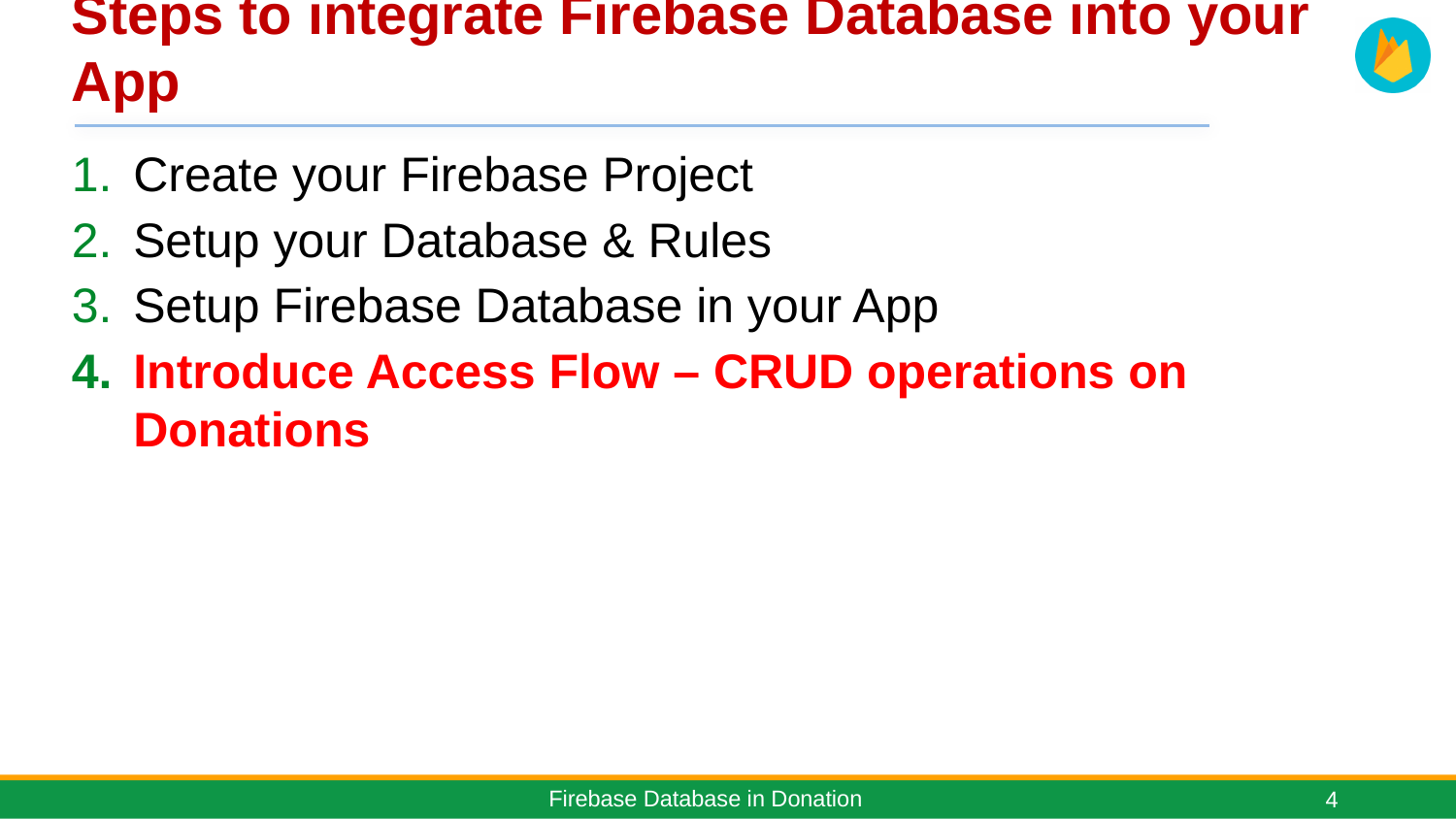

# Steps to integrate Firebase Database into your App
Create your Firebase Project
Setup your Database & Rules
Setup Firebase Database in your App
Introduce Access Flow – CRUD operations on Donations

4
Firebase Database in Donation